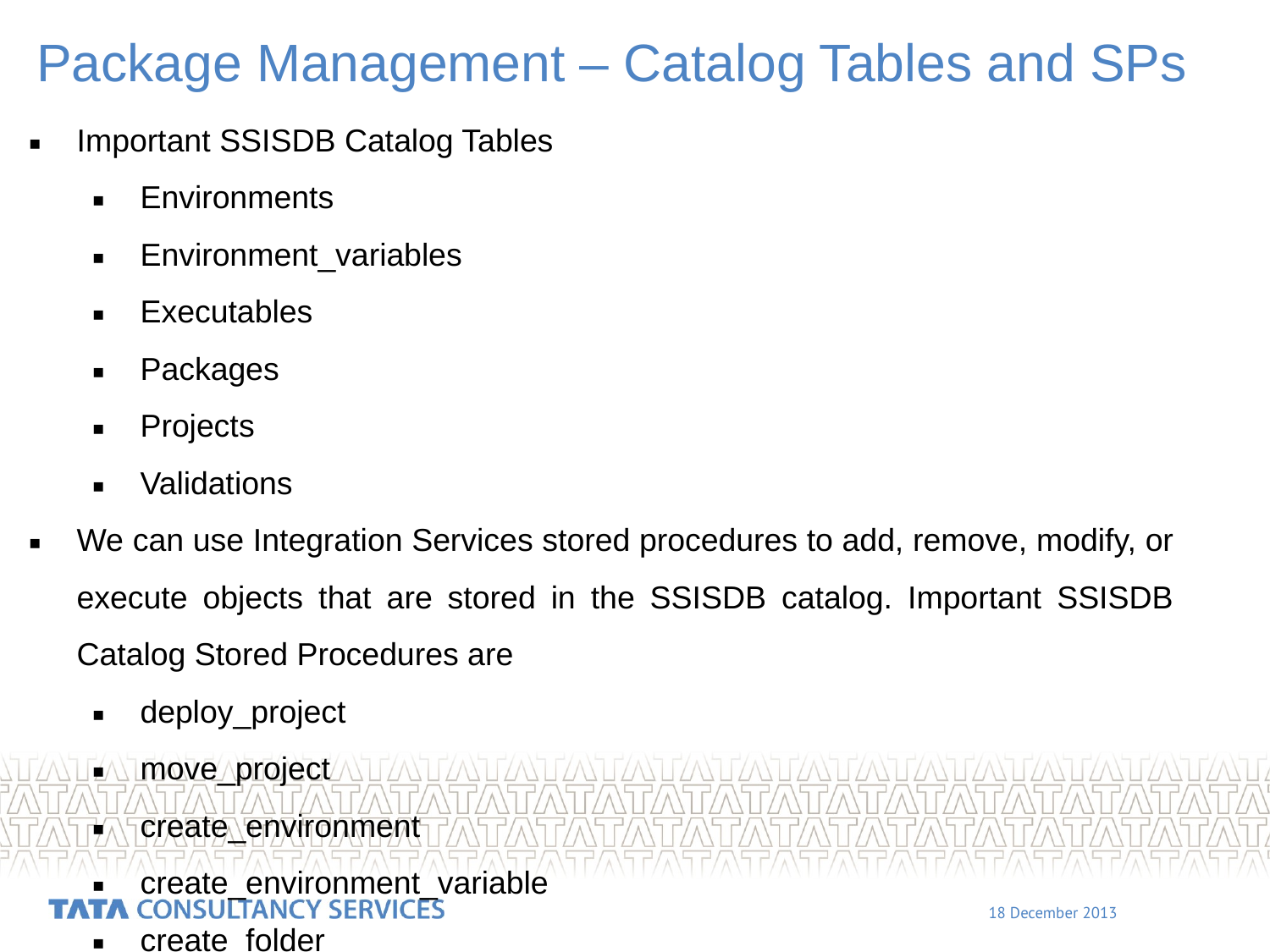

Package Management – Catalog Tables and SPs
Important SSISDB Catalog Tables
Environments
Environment_variables
Executables
Packages
Projects
Validations
We can use Integration Services stored procedures to add, remove, modify, or execute objects that are stored in the SSISDB catalog. Important SSISDB Catalog Stored Procedures are
deploy_project
move_project
create_environment
create_environment_variable
create_folder